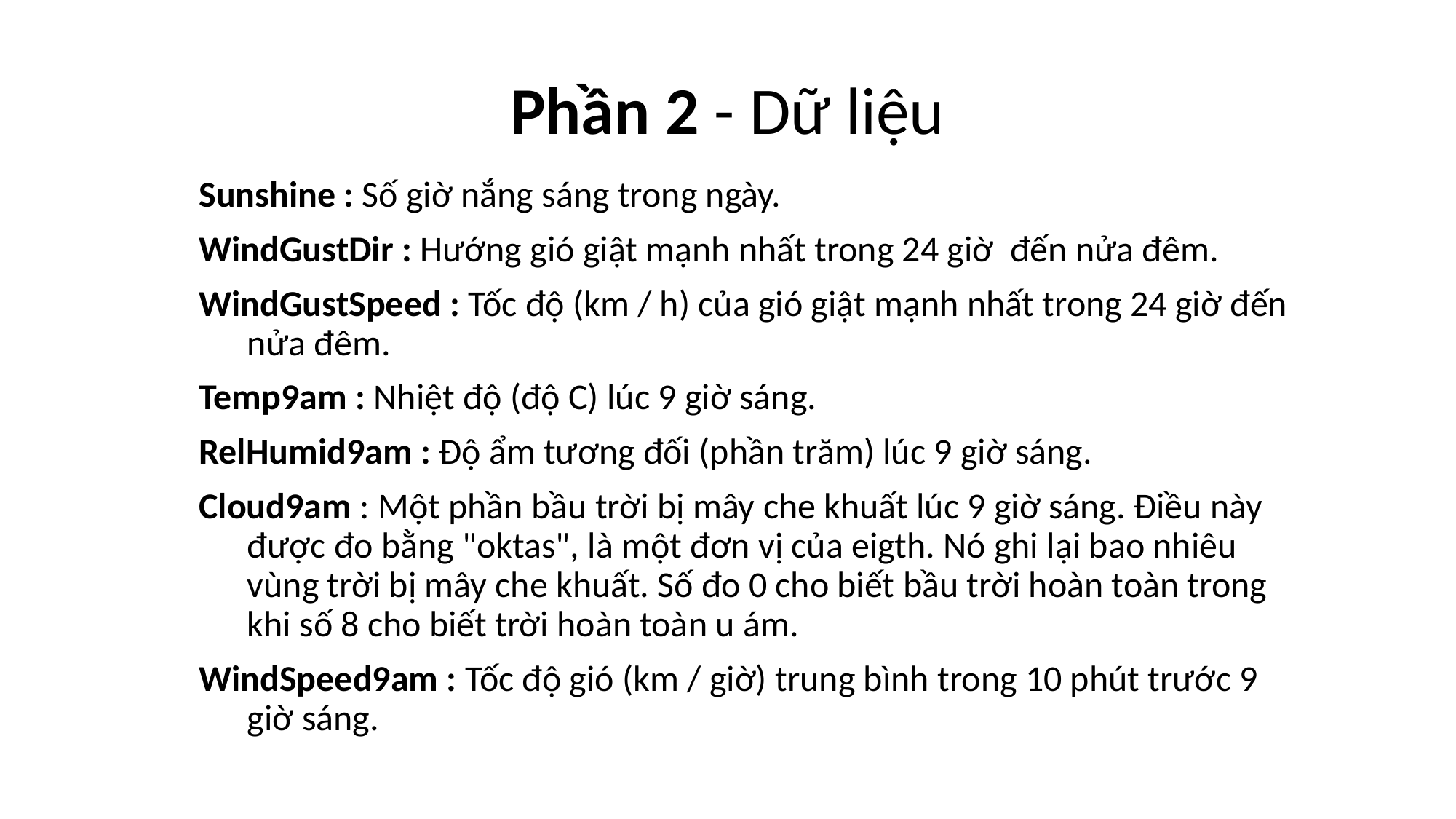

# Phần 2 - Dữ liệu
Sunshine : Số giờ nắng sáng trong ngày.
WindGustDir : Hướng gió giật mạnh nhất trong 24 giờ  đến nửa đêm.
WindGustSpeed : Tốc độ (km / h) của gió giật mạnh nhất trong 24 giờ đến nửa đêm.
Temp9am : Nhiệt độ (độ C) lúc 9 giờ sáng.
RelHumid9am : Độ ẩm tương đối (phần trăm) lúc 9 giờ sáng.
Cloud9am : Một phần bầu trời bị mây che khuất lúc 9 giờ sáng. Điều này được đo bằng "oktas", là một đơn vị của eigth. Nó ghi lại bao nhiêu vùng trời bị mây che khuất. Số đo 0 cho biết bầu trời hoàn toàn trong khi số 8 cho biết trời hoàn toàn u ám.
WindSpeed9am : Tốc độ gió (km / giờ) trung bình trong 10 phút trước 9 giờ sáng.